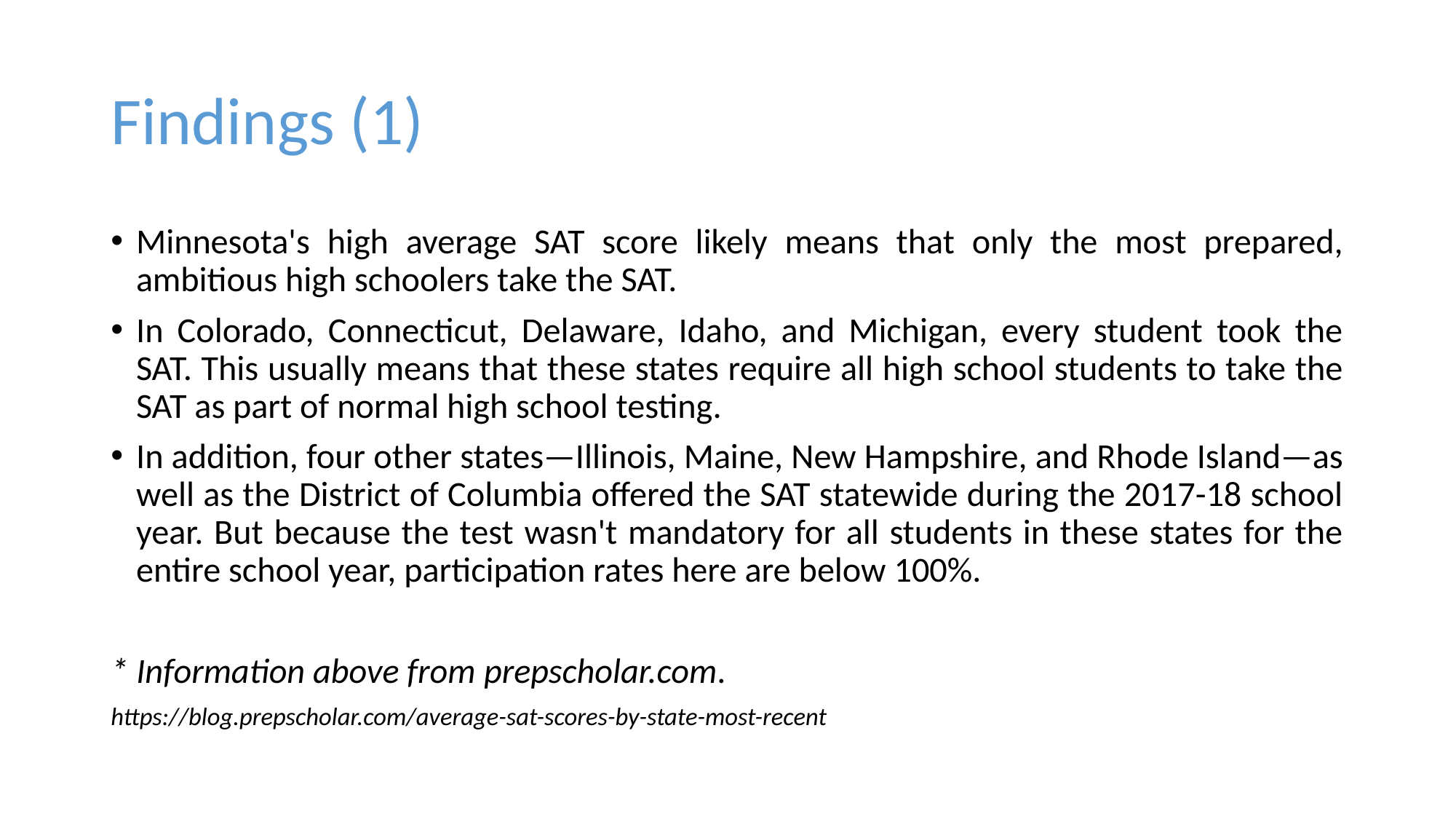

# Findings (1)
Minnesota's high average SAT score likely means that only the most prepared, ambitious high schoolers take the SAT.
In Colorado, Connecticut, Delaware, Idaho, and Michigan, every student took the SAT. This usually means that these states require all high school students to take the SAT as part of normal high school testing.
In addition, four other states—Illinois, Maine, New Hampshire, and Rhode Island—as well as the District of Columbia offered the SAT statewide during the 2017-18 school year. But because the test wasn't mandatory for all students in these states for the entire school year, participation rates here are below 100%.

* Information above from prepscholar.com.
https://blog.prepscholar.com/average-sat-scores-by-state-most-recent